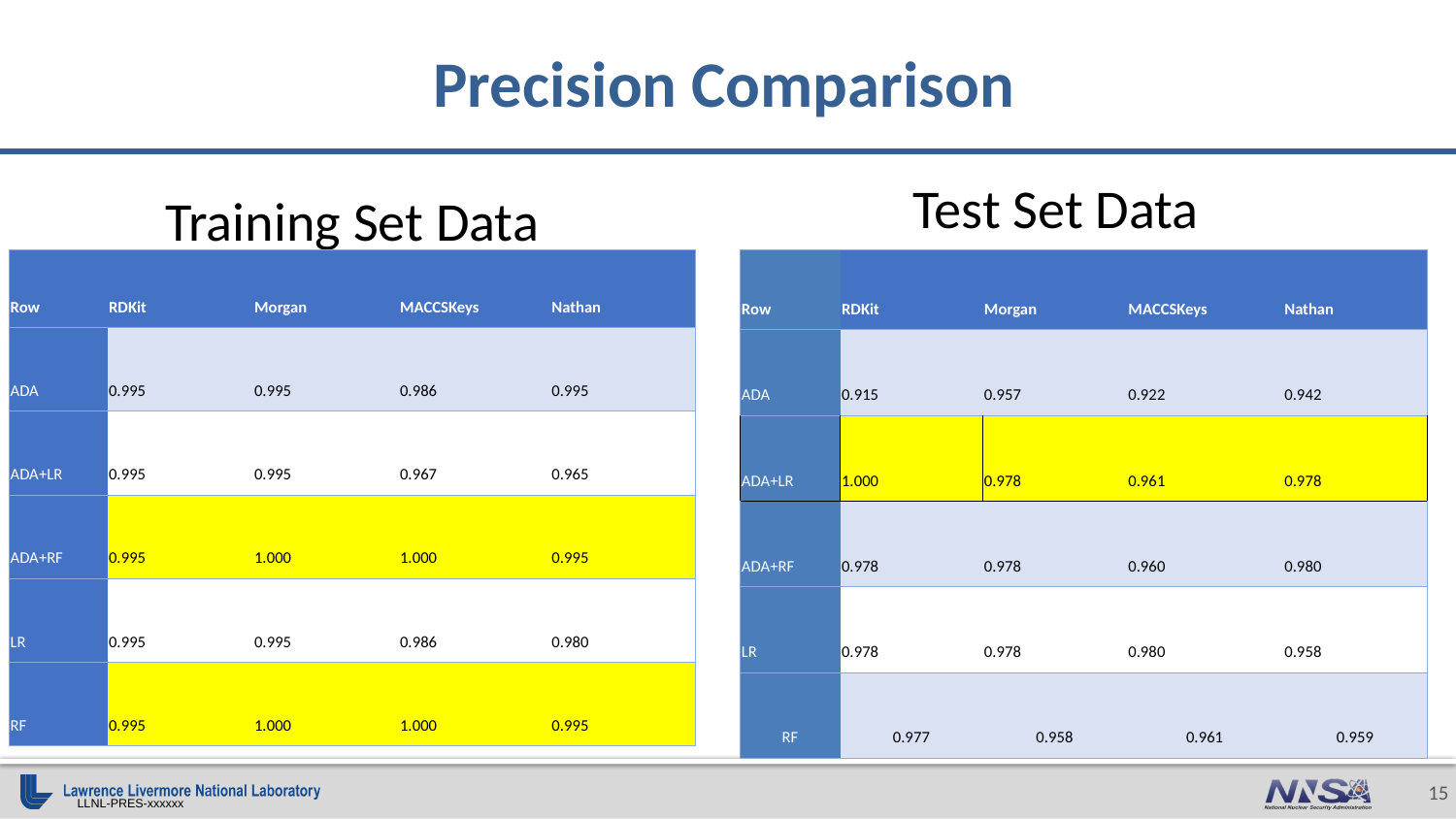

# Precision Comparison
Test Set Data
Training Set Data
| Row | RDKit | Morgan | MACCSKeys | Nathan |
| --- | --- | --- | --- | --- |
| ADA | 0.995 | 0.995 | 0.986 | 0.995 |
| ADA+LR | 0.995 | 0.995 | 0.967 | 0.965 |
| ADA+RF | 0.995 | 1.000 | 1.000 | 0.995 |
| LR | 0.995 | 0.995 | 0.986 | 0.980 |
| RF | 0.995 | 1.000 | 1.000 | 0.995 |
| Row | RDKit | Morgan | MACCSKeys | Nathan |
| --- | --- | --- | --- | --- |
| ADA | 0.915 | 0.957 | 0.922 | 0.942 |
| ADA+LR | 1.000 | 0.978 | 0.961 | 0.978 |
| ADA+RF | 0.978 | 0.978 | 0.960 | 0.980 |
| LR | 0.978 | 0.978 | 0.980 | 0.958 |
| RF | 0.977 | 0.958 | 0.961 | 0.959 |